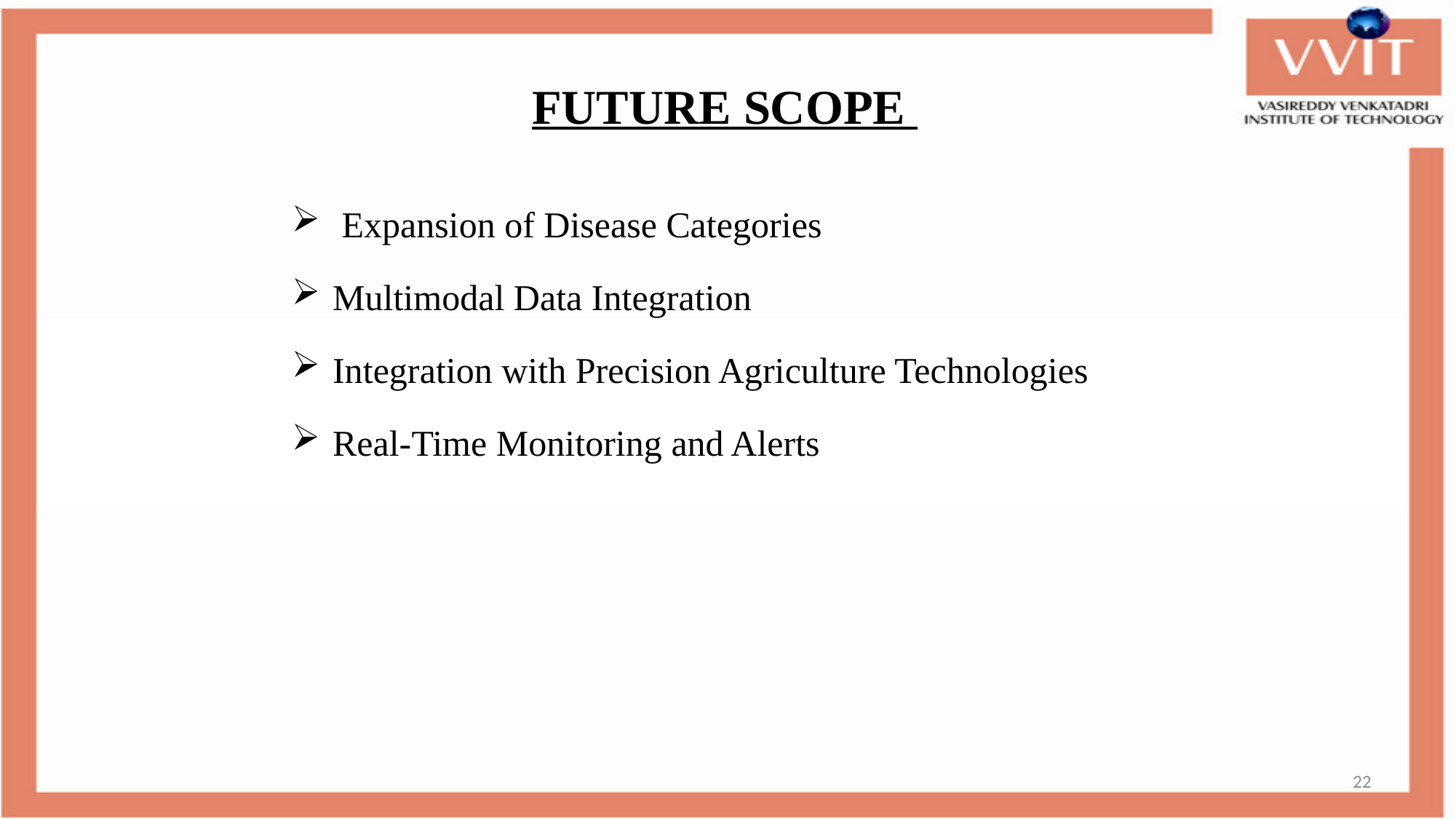

# FUTURE SCOPE
 Expansion of Disease Categories
Multimodal Data Integration
Integration with Precision Agriculture Technologies
Real-Time Monitoring and Alerts
22